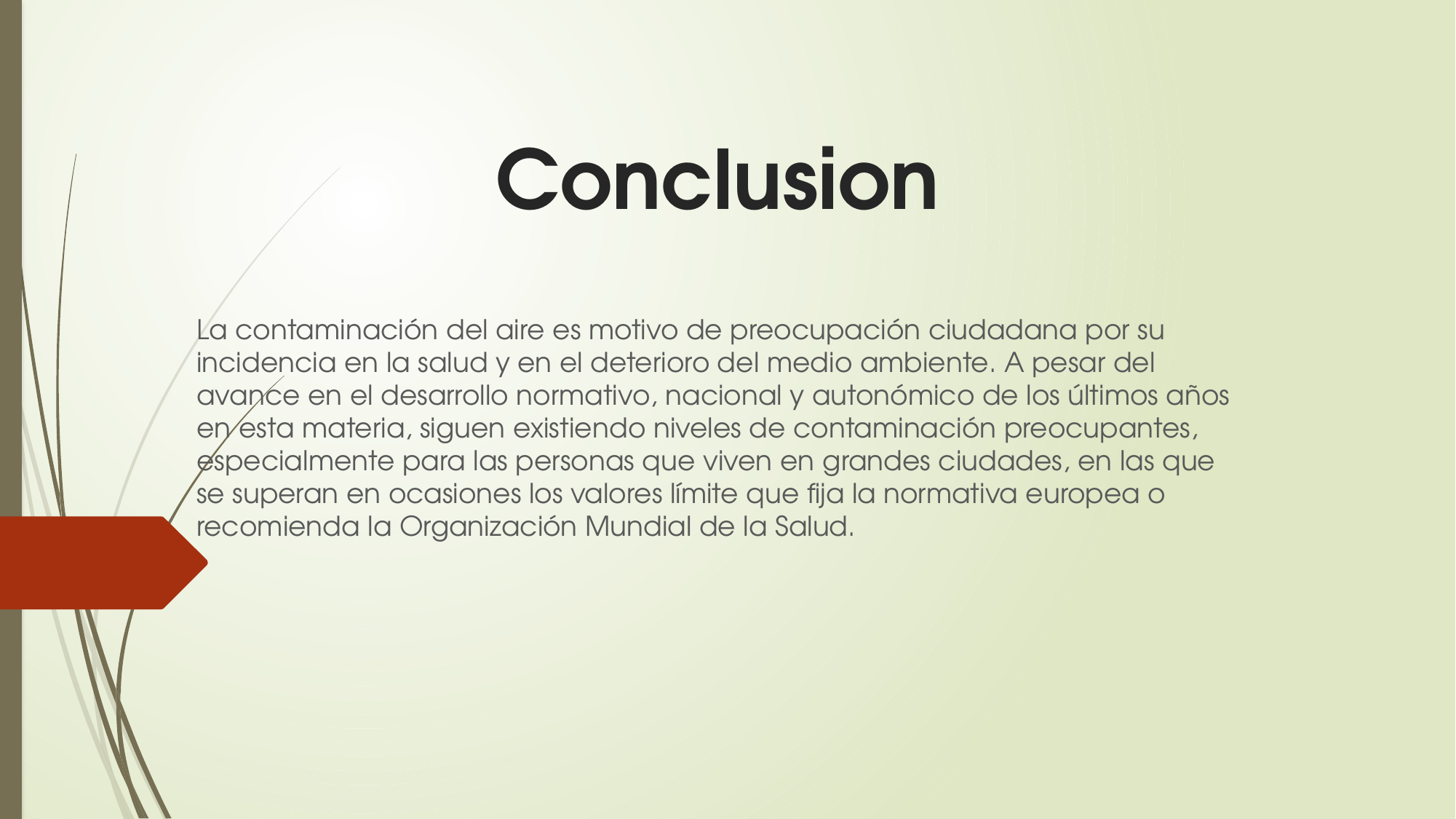

# Conclusion
La contaminación del aire es motivo de preocupación ciudadana por su incidencia en la salud y en el deterioro del medio ambiente. A pesar del avance en el desarrollo normativo, nacional y autonómico de los últimos años en esta materia, siguen existiendo niveles de contaminación preocupantes, especialmente para las personas que viven en grandes ciudades, en las que se superan en ocasiones los valores límite que fija la normativa europea o recomienda la Organización Mundial de la Salud.